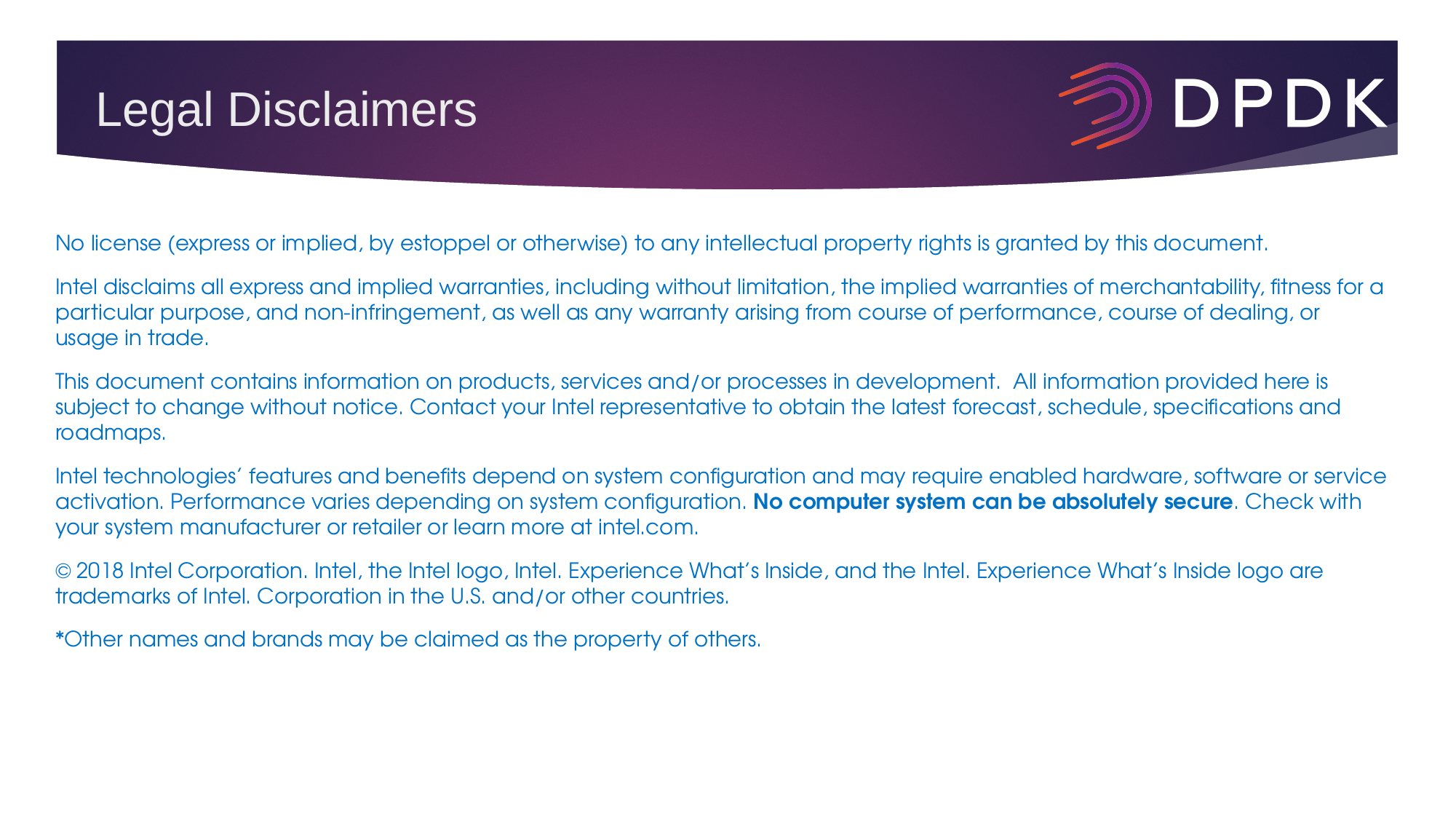

# Legal Disclaimers
No license (express or implied, by estoppel or otherwise) to any intellectual property rights is granted by this document.
Intel disclaims all express and implied warranties, including without limitation, the implied warranties of merchantability, fitness for a particular purpose, and non-infringement, as well as any warranty arising from course of performance, course of dealing, or usage in trade.
This document contains information on products, services and/or processes in development.  All information provided here is subject to change without notice. Contact your Intel representative to obtain the latest forecast, schedule, specifications and roadmaps.
Intel technologies’ features and benefits depend on system configuration and may require enabled hardware, software or service activation. Performance varies depending on system configuration. No computer system can be absolutely secure. Check with your system manufacturer or retailer or learn more at intel.com.
© 2018 Intel Corporation. Intel, the Intel logo, Intel. Experience What’s Inside, and the Intel. Experience What’s Inside logo are trademarks of Intel. Corporation in the U.S. and/or other countries.
*Other names and brands may be claimed as the property of others.